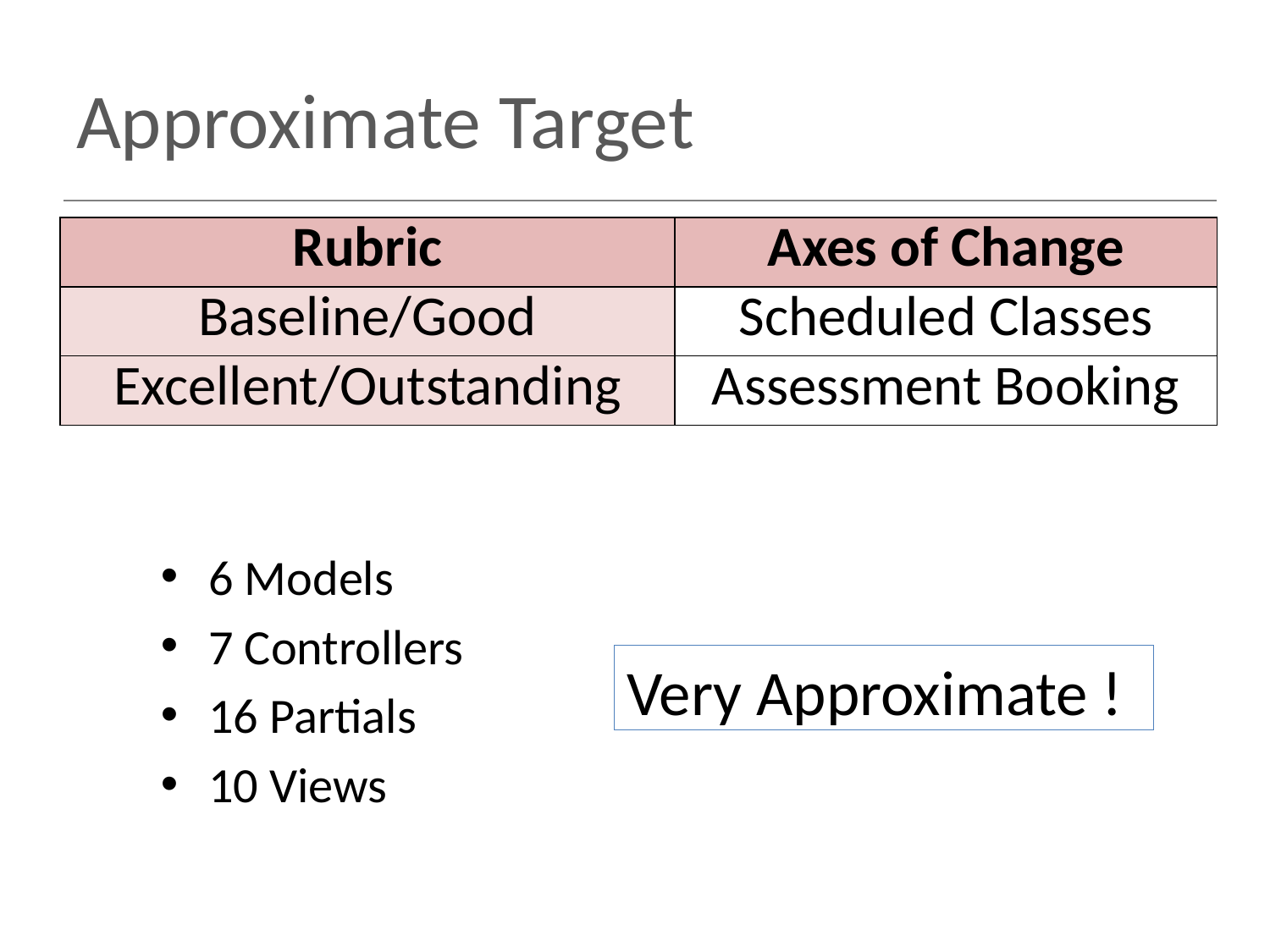

# Approximate Target
| Rubric | Axes of Change |
| --- | --- |
| Baseline/Good | Scheduled Classes |
| Excellent/Outstanding | Assessment Booking |
6 Models
7 Controllers
16 Partials
10 Views
Very Approximate !